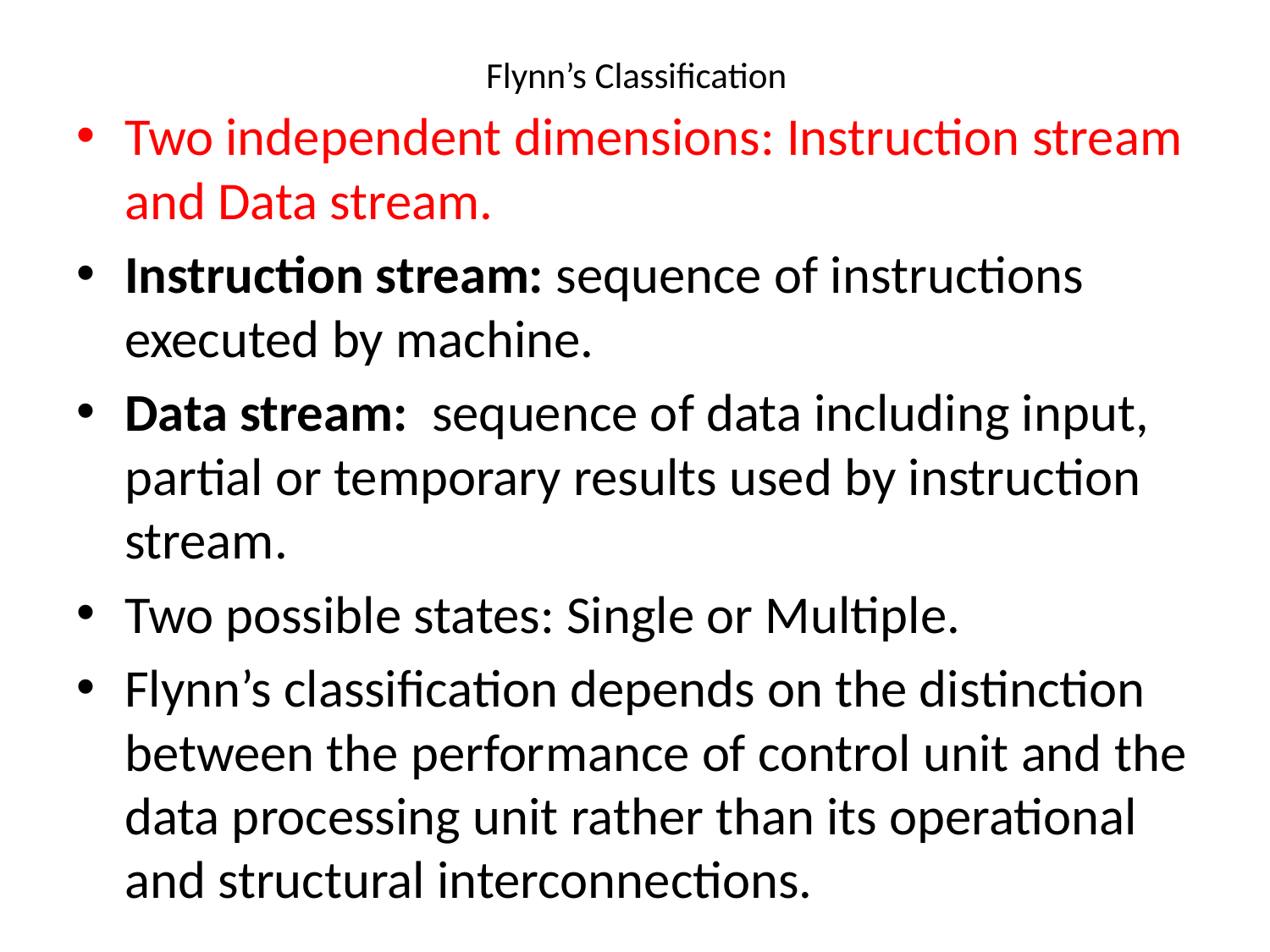

# Flynn’s Classification
Two independent dimensions: Instruction stream and Data stream.
Instruction stream: sequence of instructions executed by machine.
Data stream:  sequence of data including input, partial or temporary results used by instruction stream.
Two possible states: Single or Multiple.
Flynn’s classification depends on the distinction between the performance of control unit and the data processing unit rather than its operational and structural interconnections.